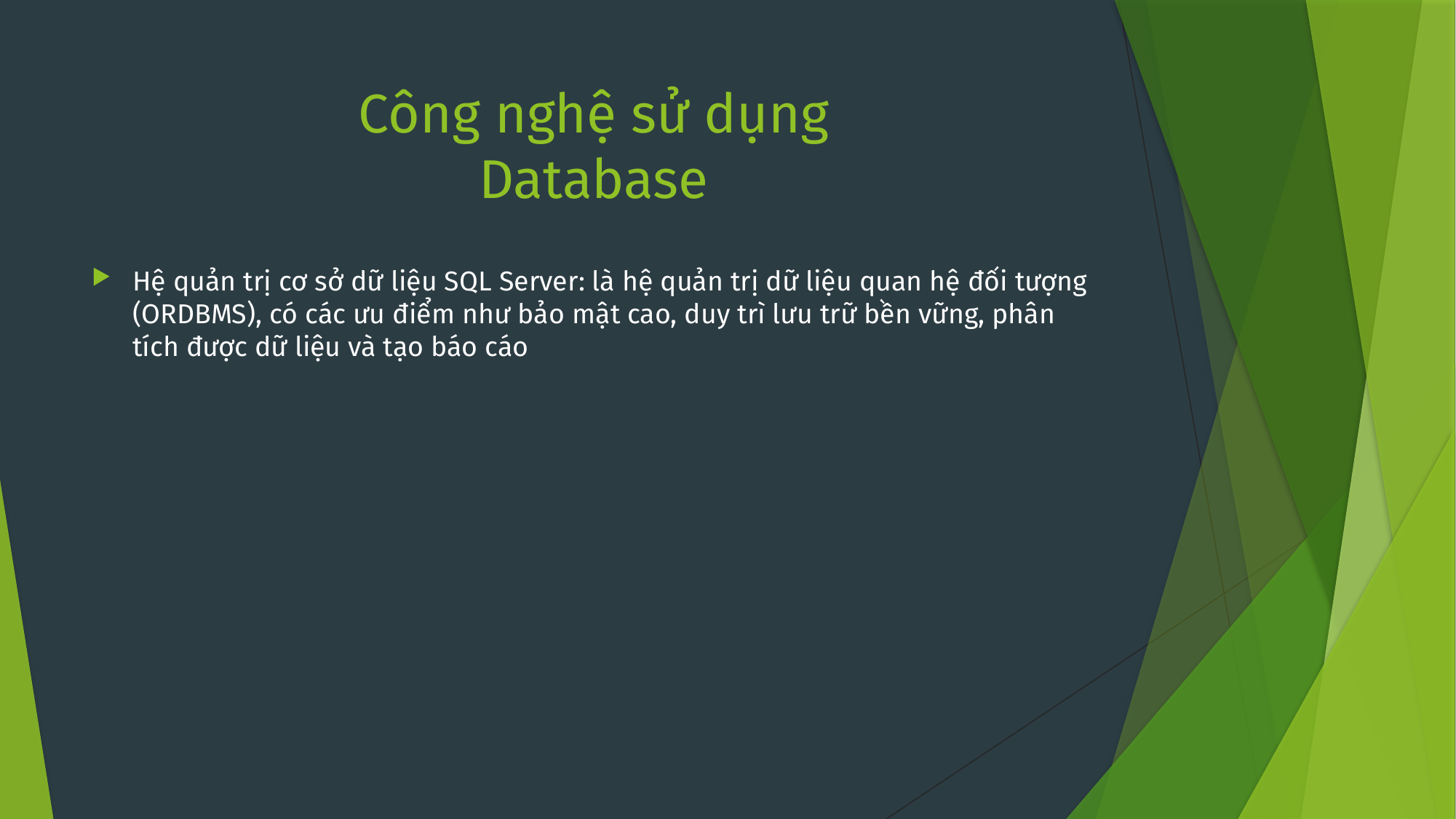

# Công nghệ sử dụng Database
Hệ quản trị cơ sở dữ liệu SQL Server: là hệ quản trị dữ liệu quan hệ đối tượng (ORDBMS), có các ưu điểm như bảo mật cao, duy trì lưu trữ bền vững, phân tích được dữ liệu và tạo báo cáo